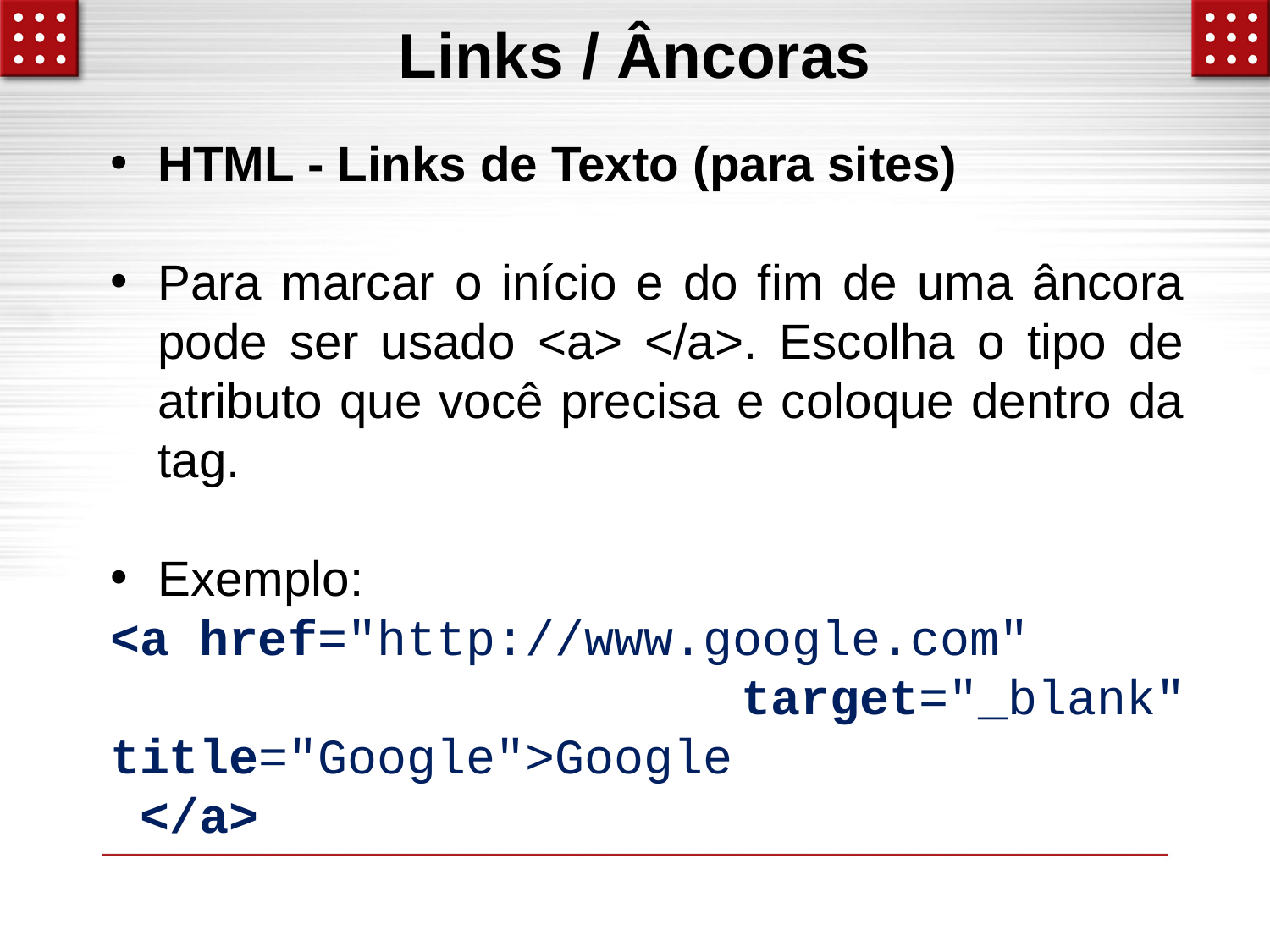

# Links / Âncoras
HTML - Links de Texto (para sites)

Para marcar o início e do fim de uma âncora pode ser usado <a> </a>. Escolha o tipo de atributo que você precisa e coloque dentro da tag.

Exemplo:
<a href="http://www.google.com"
 target="_blank" title="Google">Google
 </a>